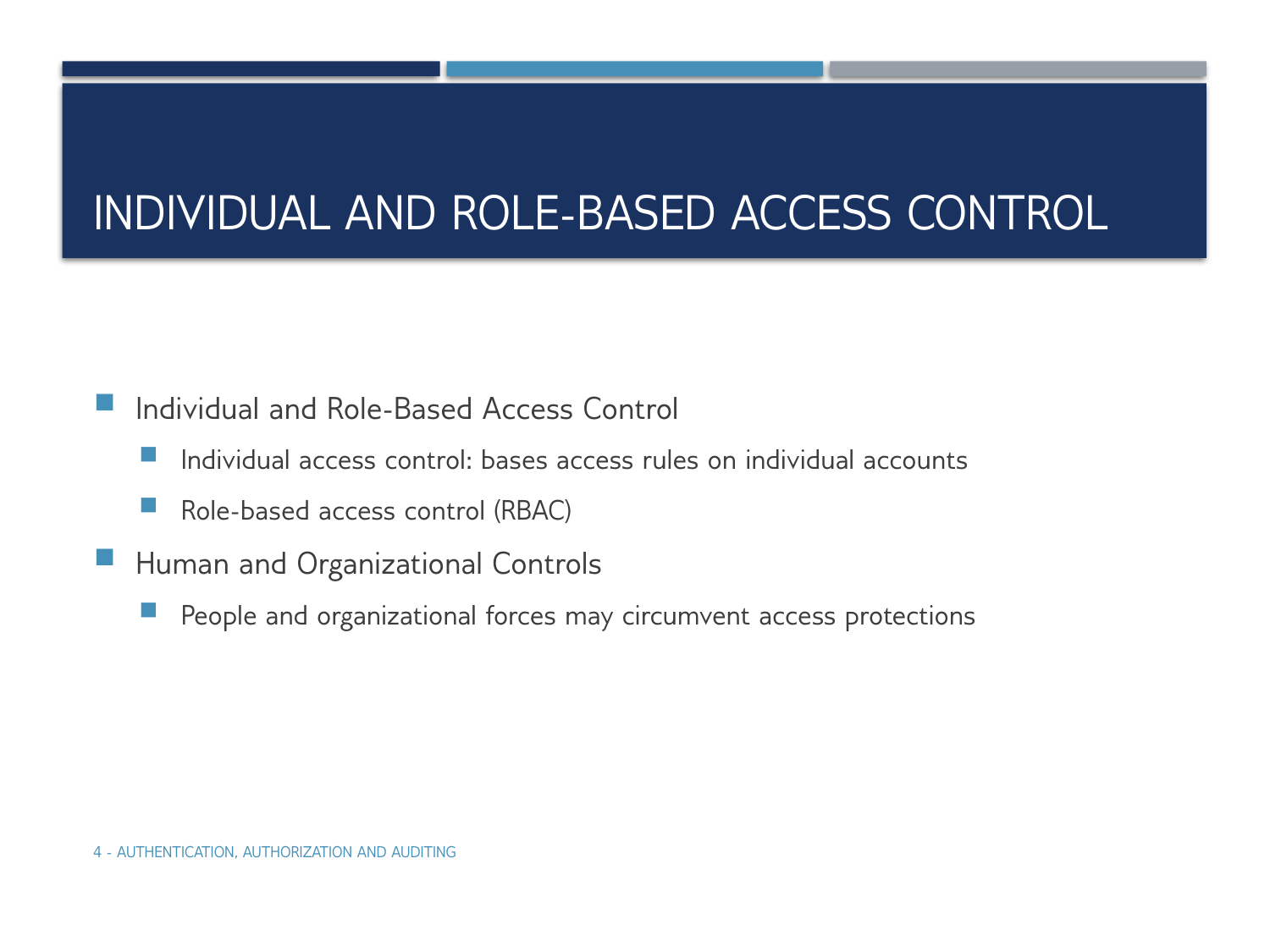

# Individual and Role-Based Access Control
Individual and Role-Based Access Control
Individual access control: bases access rules on individual accounts
Role-based access control (RBAC)
Human and Organizational Controls
People and organizational forces may circumvent access protections

4 - Authentication, Authorization and Auditing
5-35